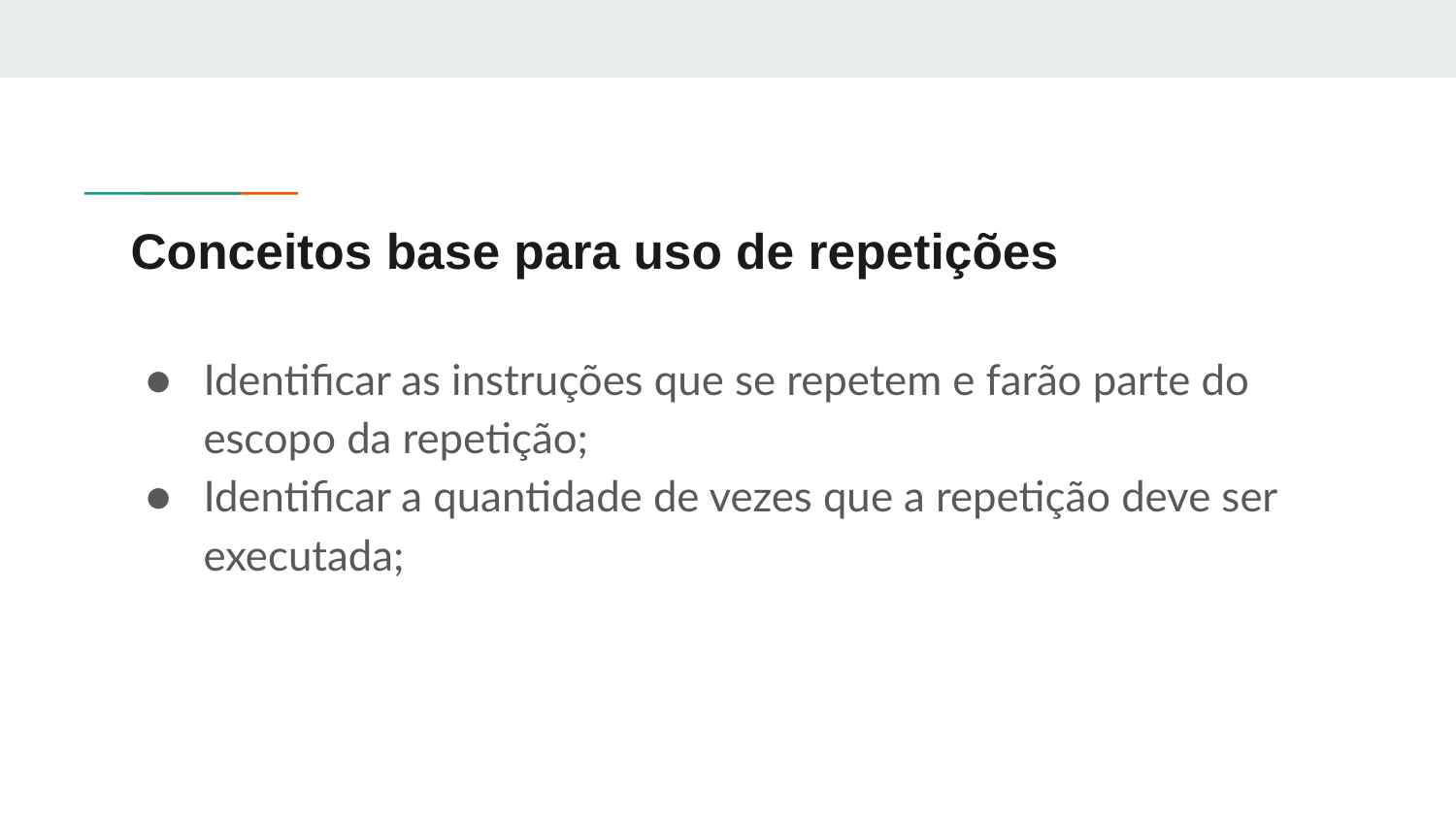

# Conceitos base para uso de repetições
Identificar as instruções que se repetem e farão parte do escopo da repetição;
Identificar a quantidade de vezes que a repetição deve ser executada;